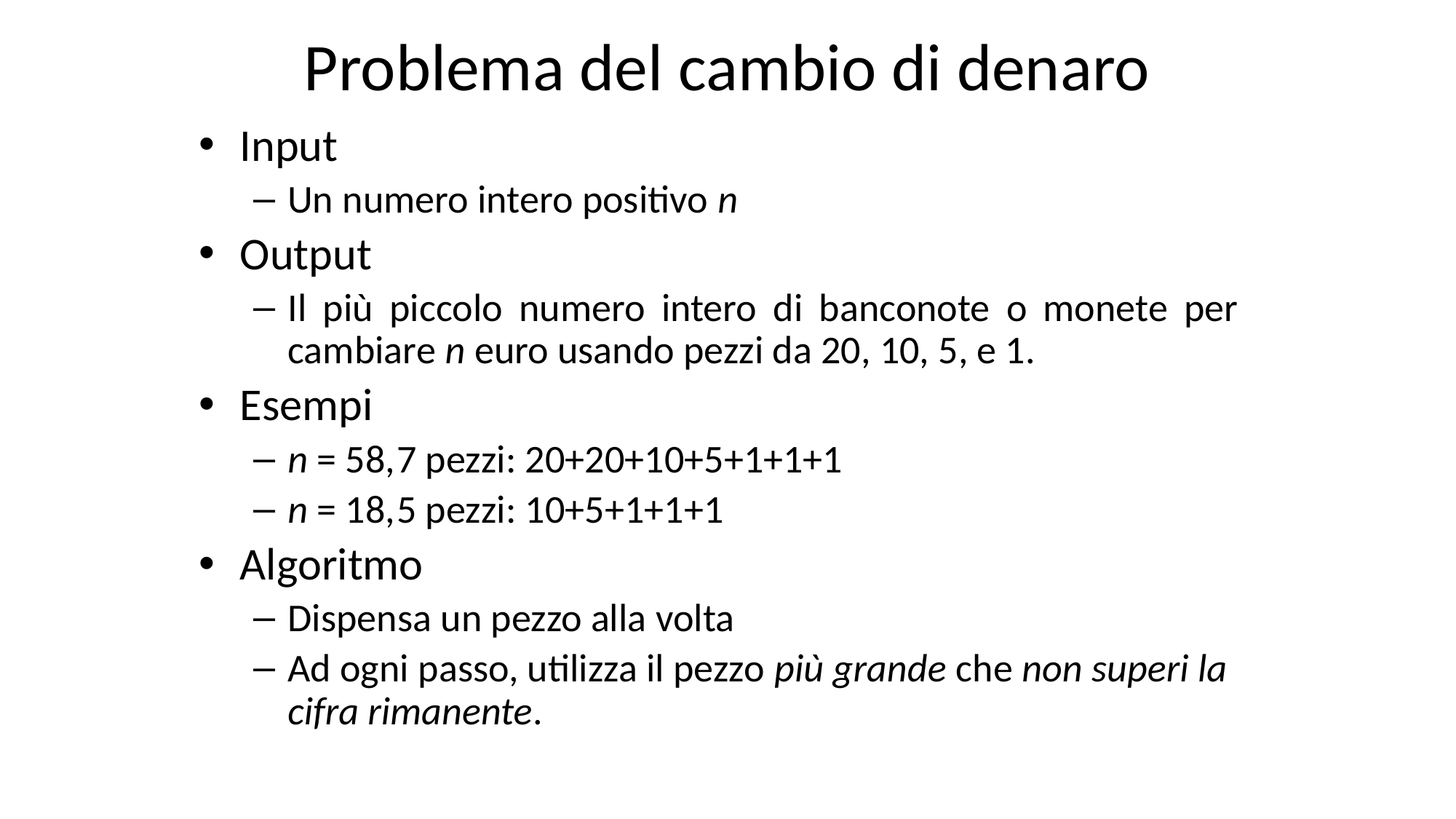

# Problema del cambio di denaro
Input
Un numero intero positivo n
Output
Il più piccolo numero intero di banconote o monete per cambiare n euro usando pezzi da 20, 10, 5, e 1.
Esempi
n = 58,	7 pezzi: 20+20+10+5+1+1+1
n = 18,	5 pezzi: 10+5+1+1+1
Algoritmo
Dispensa un pezzo alla volta
Ad ogni passo, utilizza il pezzo più grande che non superi la cifra rimanente.